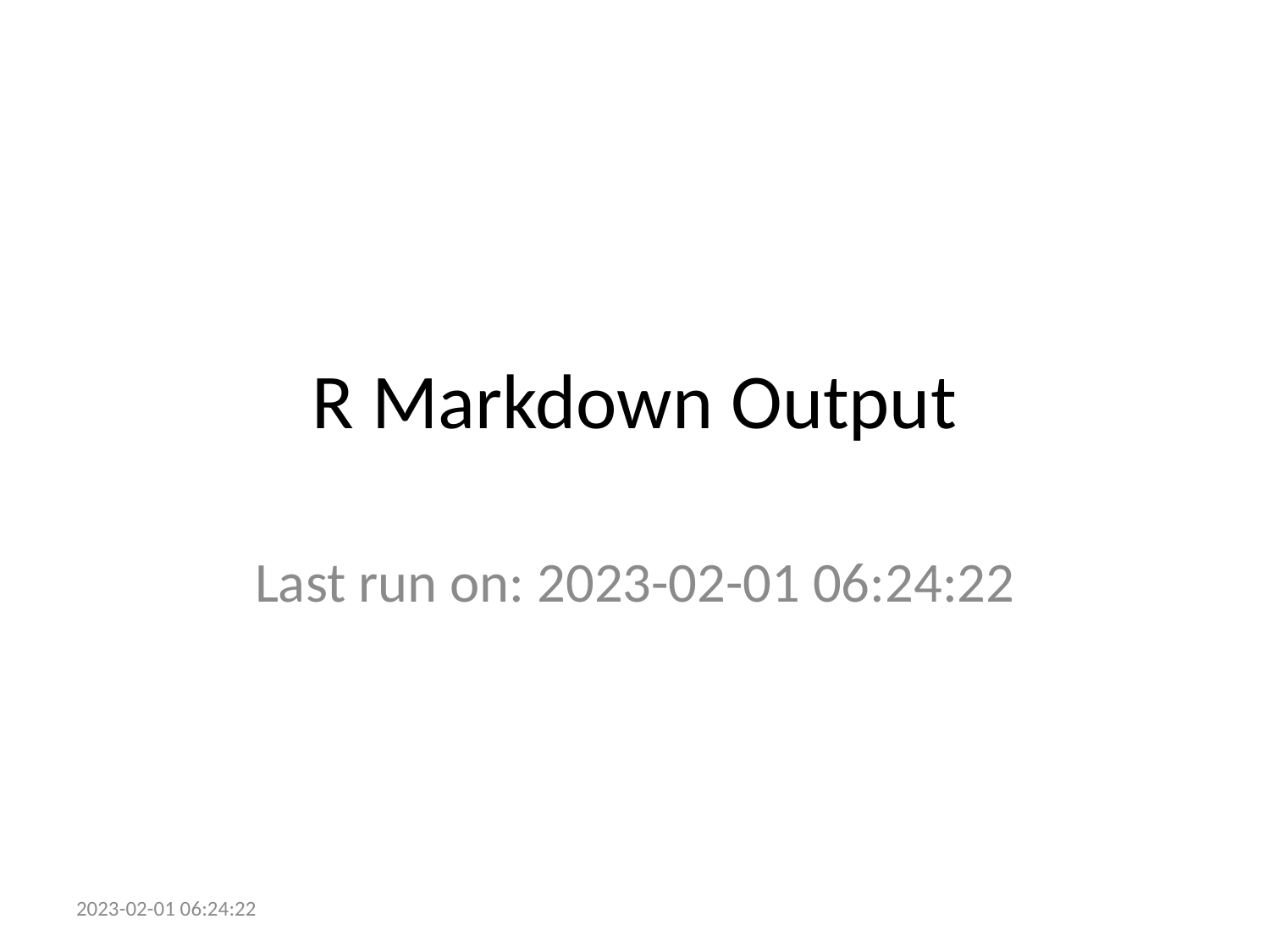

# R Markdown Output
Last run on: 2023-02-01 06:24:22
2023-02-01 06:24:22